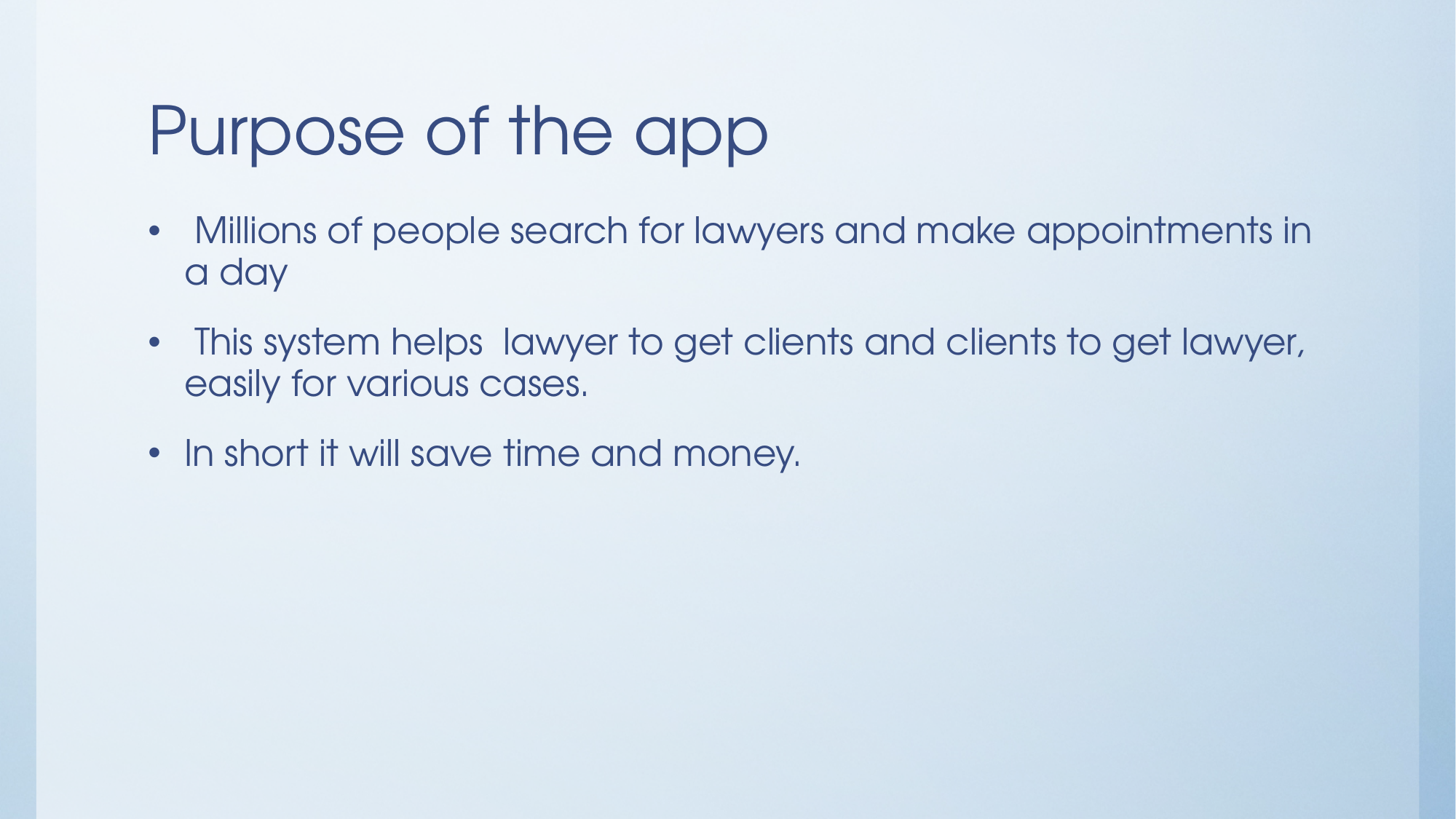

# Purpose of the app
 Millions of people search for lawyers and make appointments in a day
 This system helps  lawyer to get clients and clients to get lawyer, easily for various cases.
In short it will save time and money.